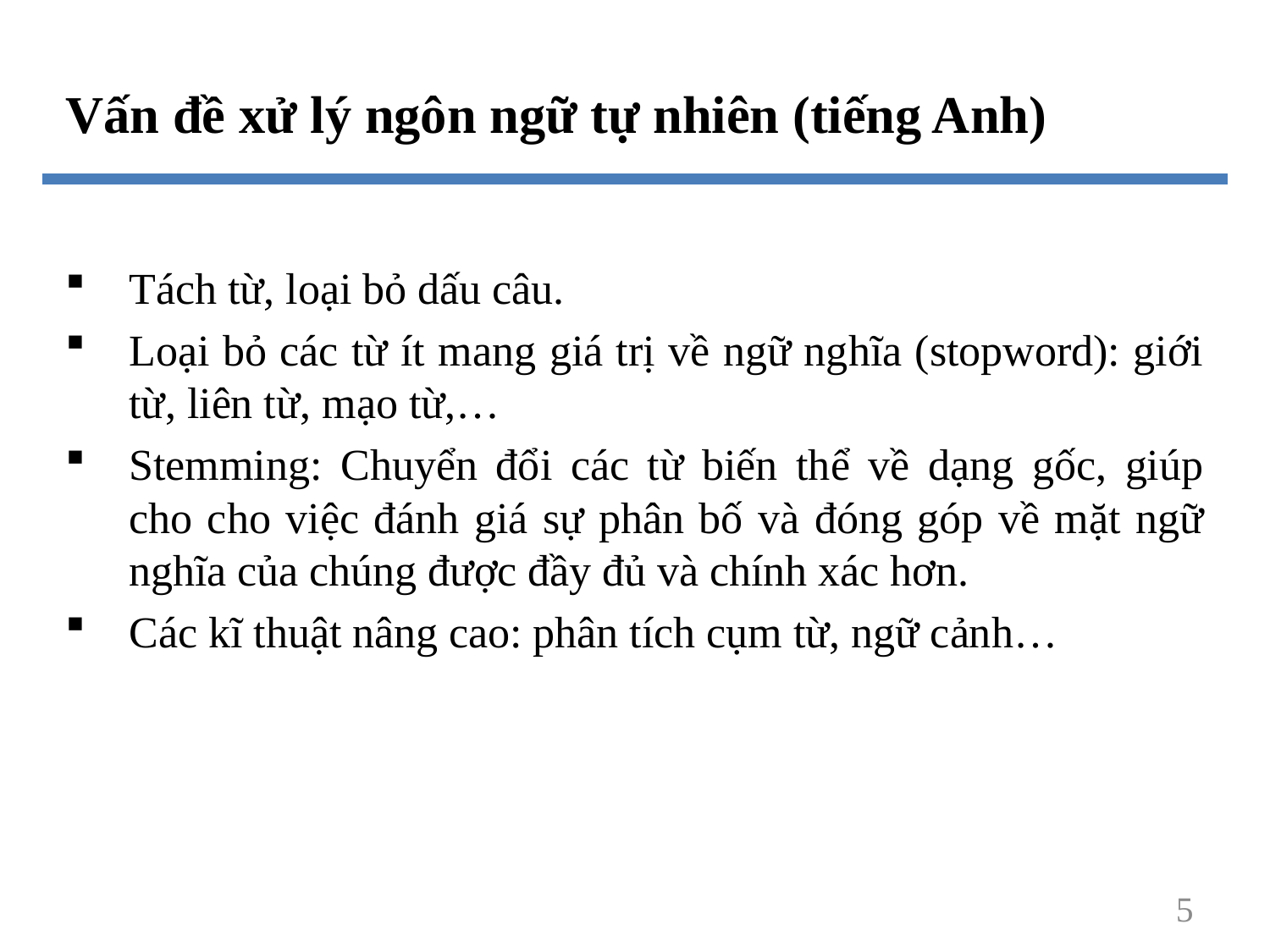

Vấn đề xử lý ngôn ngữ tự nhiên (tiếng Anh)

Tách từ, loại bỏ dấu câu.
Loại bỏ các từ ít mang giá trị về ngữ nghĩa (stopword): giới từ, liên từ, mạo từ,…
Stemming: Chuyển đổi các từ biến thể về dạng gốc, giúp cho cho việc đánh giá sự phân bố và đóng góp về mặt ngữ nghĩa của chúng được đầy đủ và chính xác hơn.
Các kĩ thuật nâng cao: phân tích cụm từ, ngữ cảnh…
5